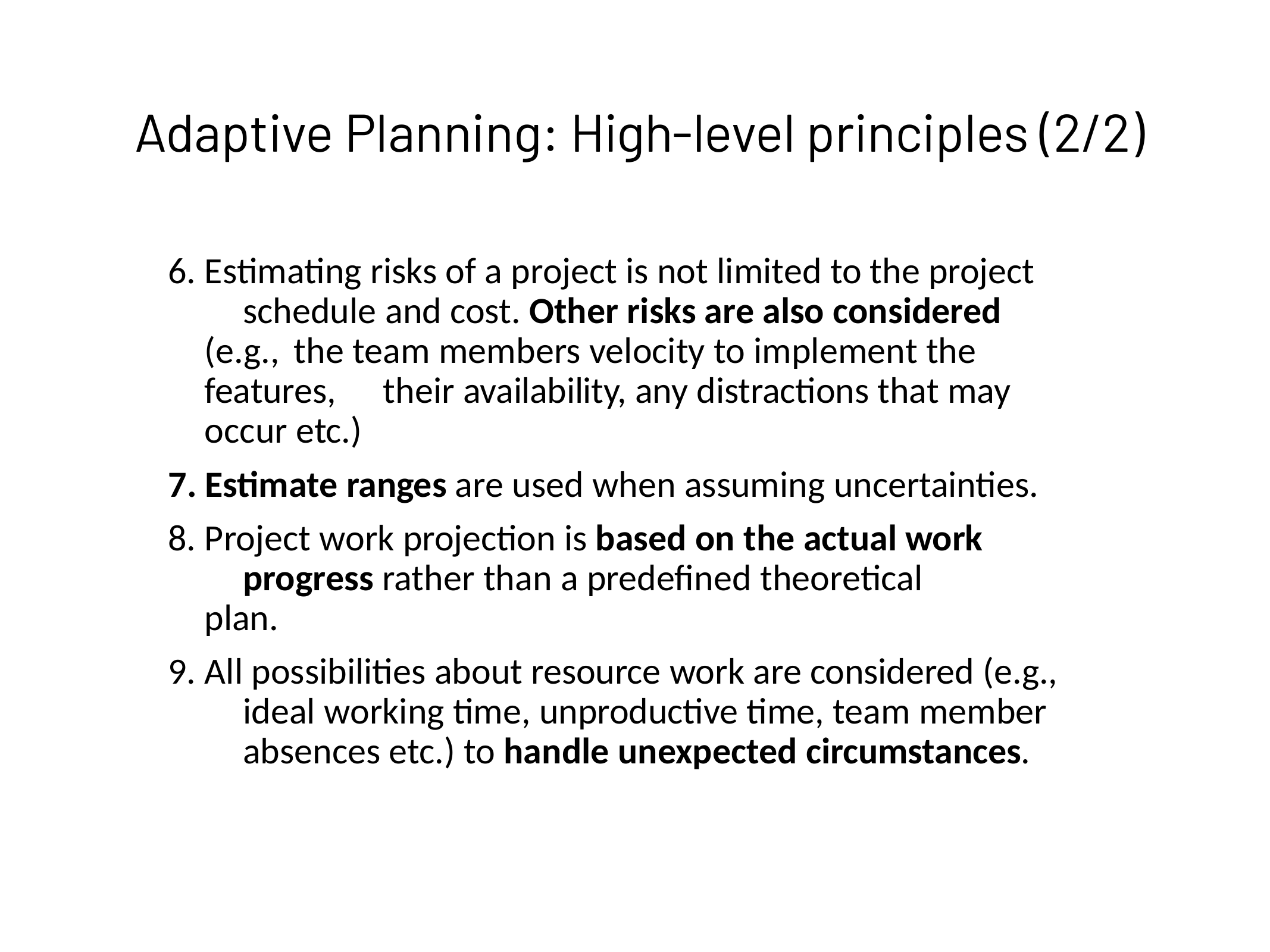

# Adaptive Planning: High-level principles (2/2)
Estimating risks of a project is not limited to the project 	schedule and cost. Other risks are also considered (e.g., 	the team members velocity to implement the features, 	their availability, any distractions that may occur etc.)
Estimate ranges are used when assuming uncertainties.
Project work projection is based on the actual work 	progress rather than a predefined theoretical plan.
All possibilities about resource work are considered (e.g., 	ideal working time, unproductive time, team member 	absences etc.) to handle unexpected circumstances.